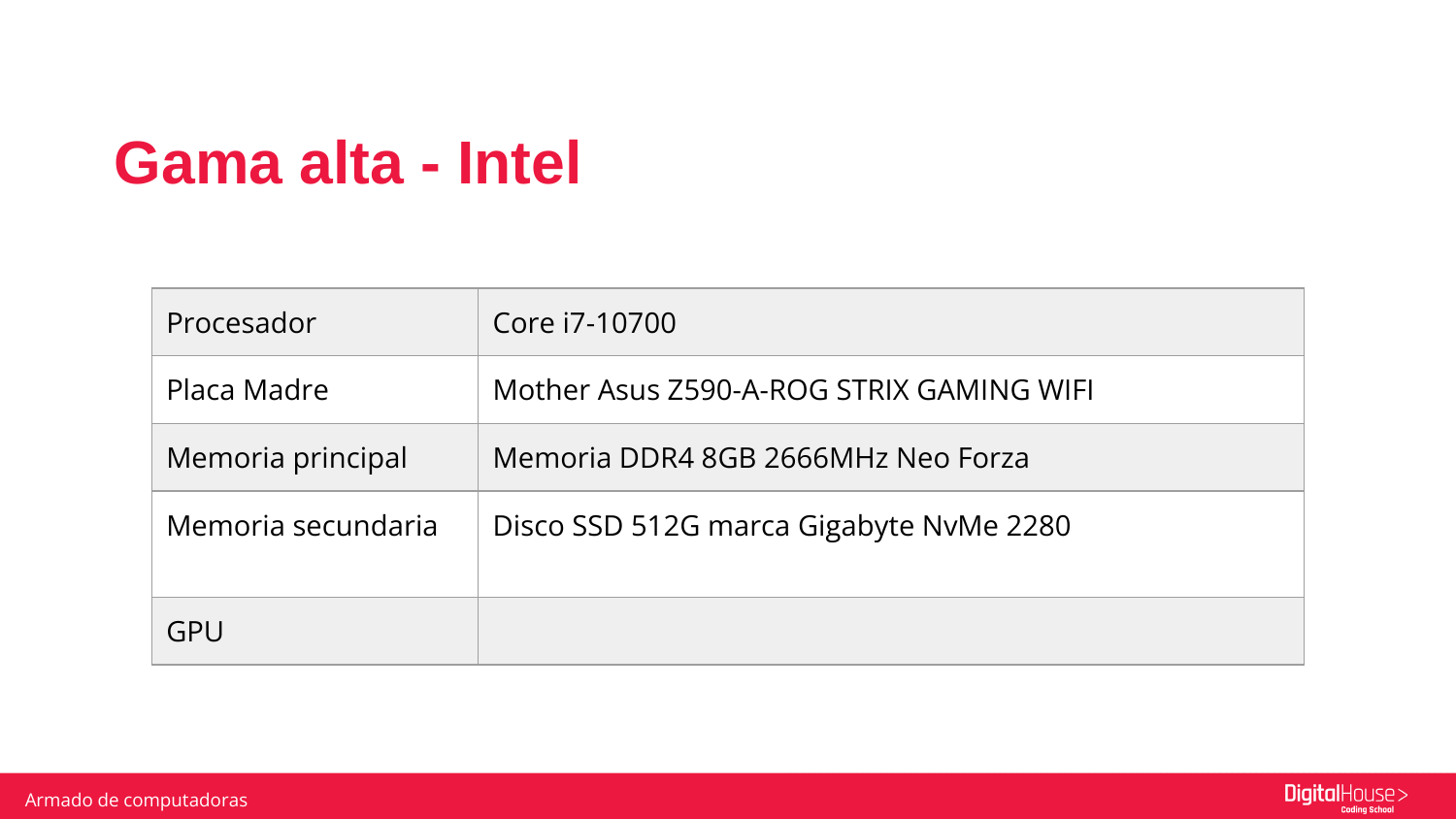

Gama alta - Intel

| Procesador | Core i7-10700 |
| --- | --- |
| Placa Madre | Mother Asus Z590-A-ROG STRIX GAMING WIFI |
| Memoria principal | Memoria DDR4 8GB 2666MHz Neo Forza |
| Memoria secundaria | Disco SSD 512G marca Gigabyte NvMe 2280 |
| GPU |  |